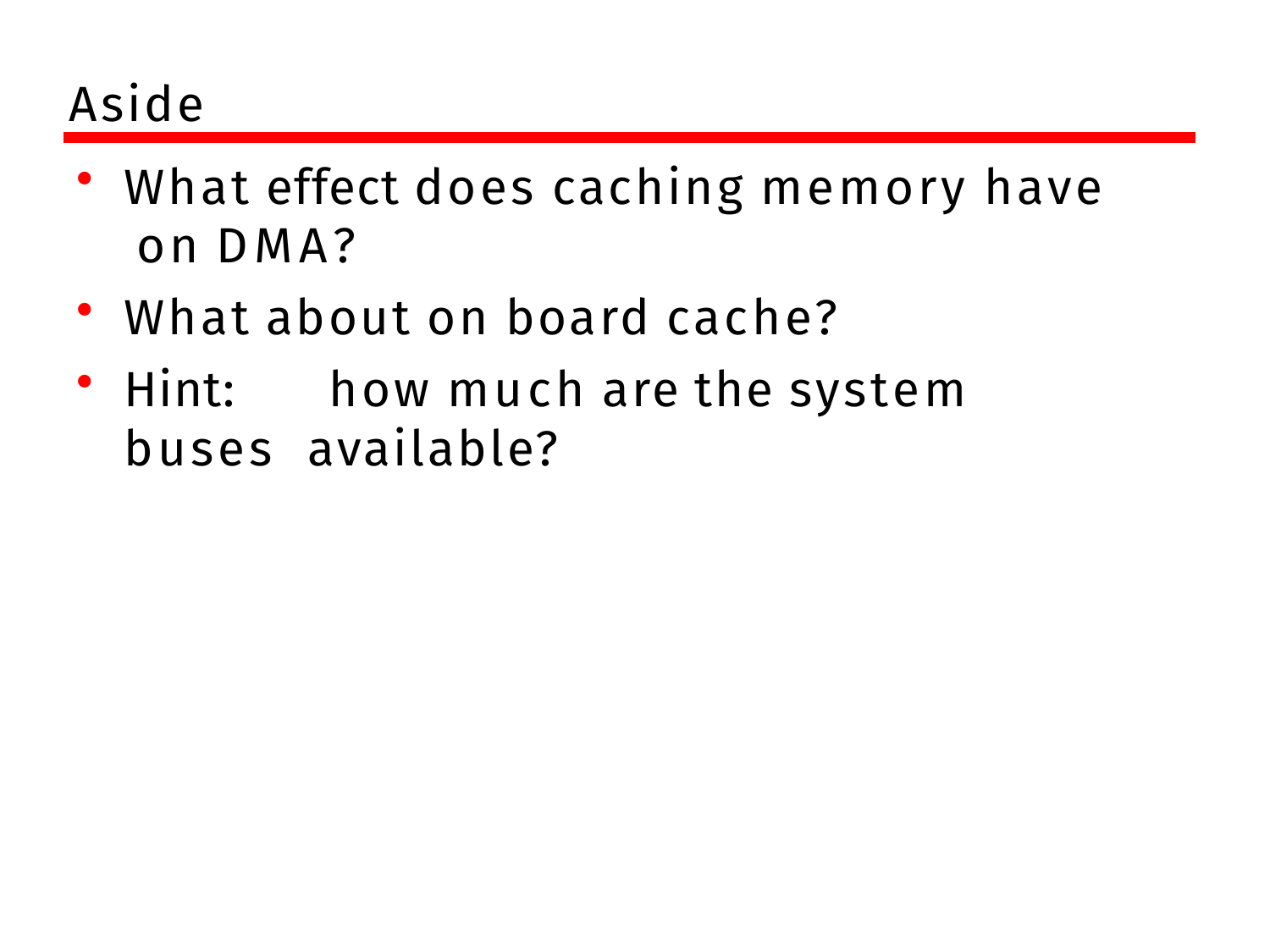

Aside
What effect does caching memory have  on DMA?
What about on board cache?
Hint:	how much are the system buses  available?